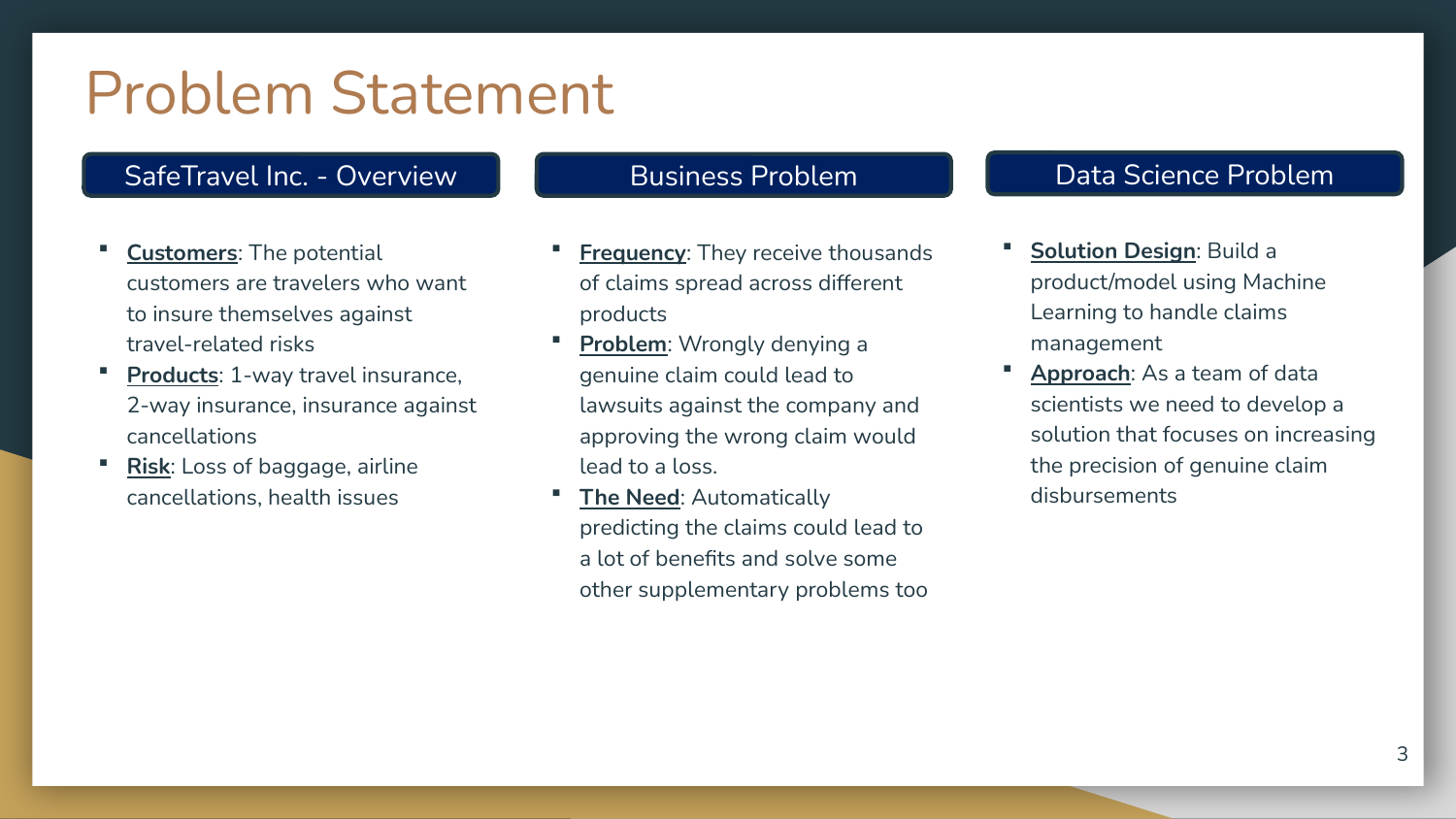

# Problem Statement
Data Science Problem
SafeTravel Inc. - Overview
Business Problem
Solution Design: Build a product/model using Machine Learning to handle claims management
Approach: As a team of data scientists we need to develop a solution that focuses on increasing the precision of genuine claim disbursements
Customers: The potential customers are travelers who want to insure themselves against travel-related risks
Products: 1-way travel insurance, 2-way insurance, insurance against cancellations
Risk: Loss of baggage, airline cancellations, health issues

Frequency: They receive thousands of claims spread across different products
Problem: Wrongly denying a genuine claim could lead to lawsuits against the company and approving the wrong claim would lead to a loss.
The Need: Automatically predicting the claims could lead to a lot of benefits and solve some other supplementary problems too

3